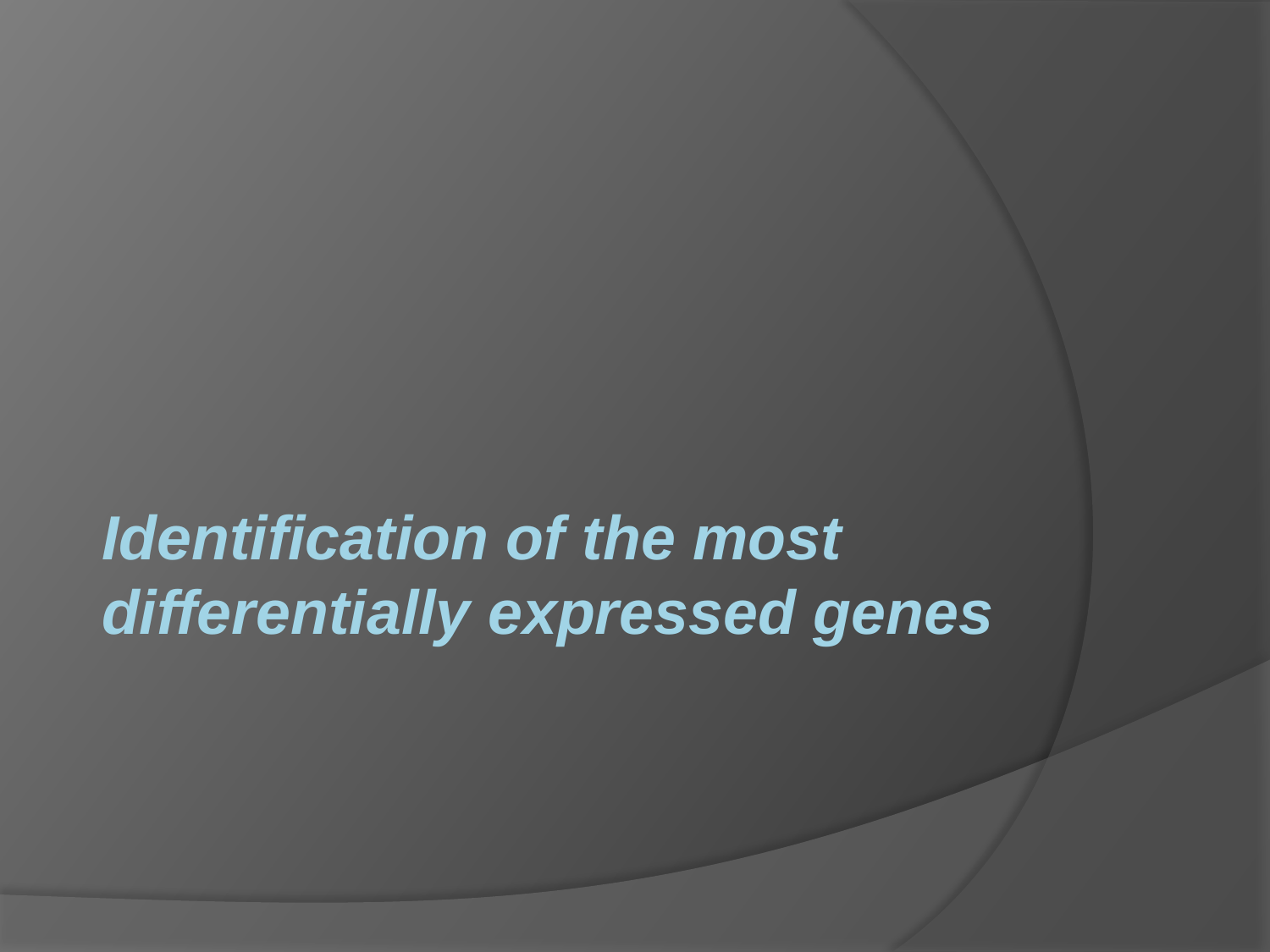

# Identification of the most differentially expressed genes